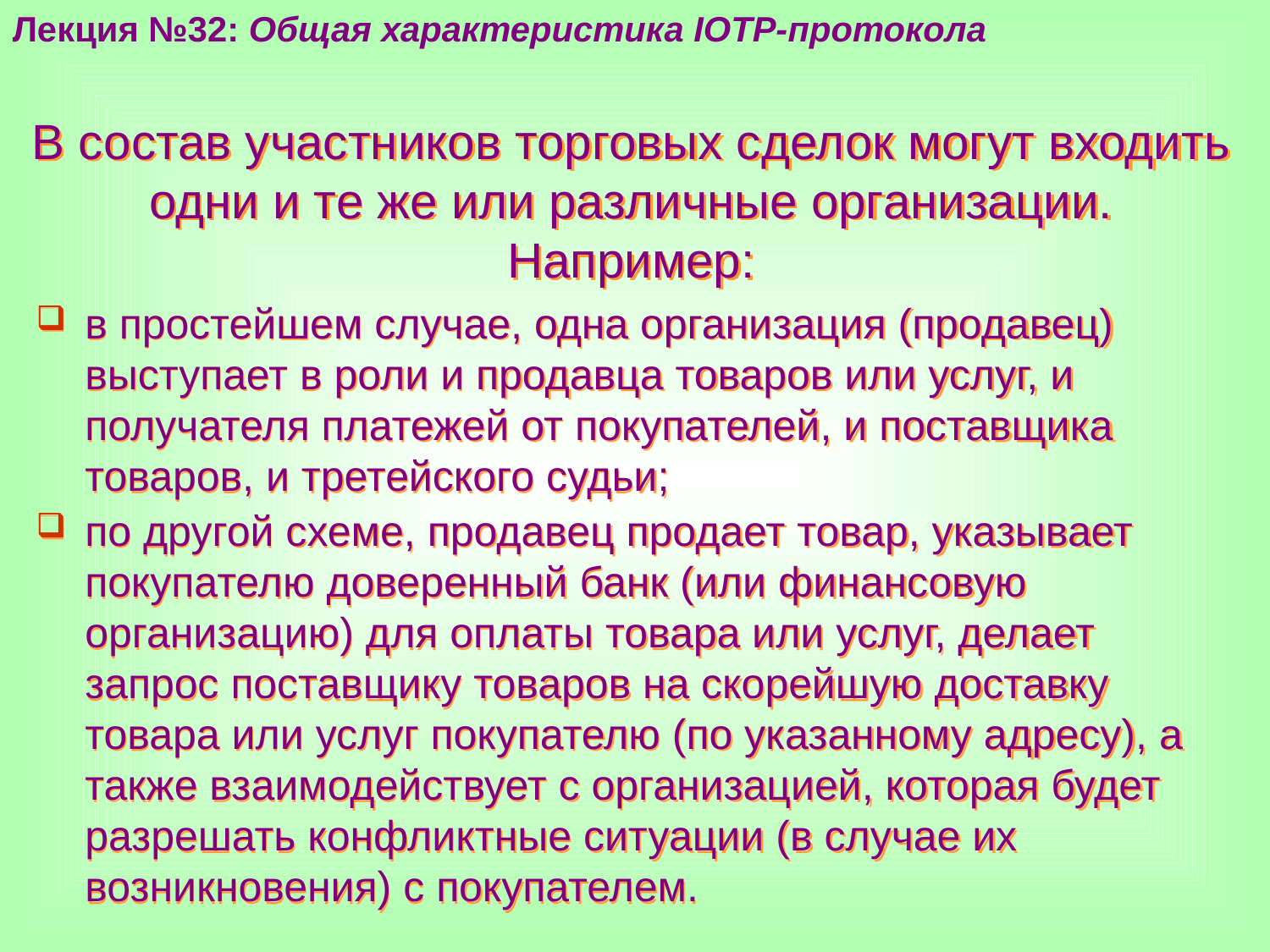

Лекция №32: Общая характеристика IOTP-протокола
В состав участников торговых сделок могут входить одни и те же или различные организации. Например:
в простейшем случае, одна организация (продавец) выступает в роли и продавца товаров или услуг, и получателя платежей от покупателей, и поставщика товаров, и третейского судьи;
по другой схеме, продавец продает товар, указывает покупателю доверенный банк (или финансовую организацию) для оплаты товара или услуг, делает запрос поставщику товаров на скорейшую доставку товара или услуг покупателю (по указанному адресу), а также взаимодействует с организацией, которая будет разрешать конфликтные ситуации (в случае их возникновения) с покупателем.